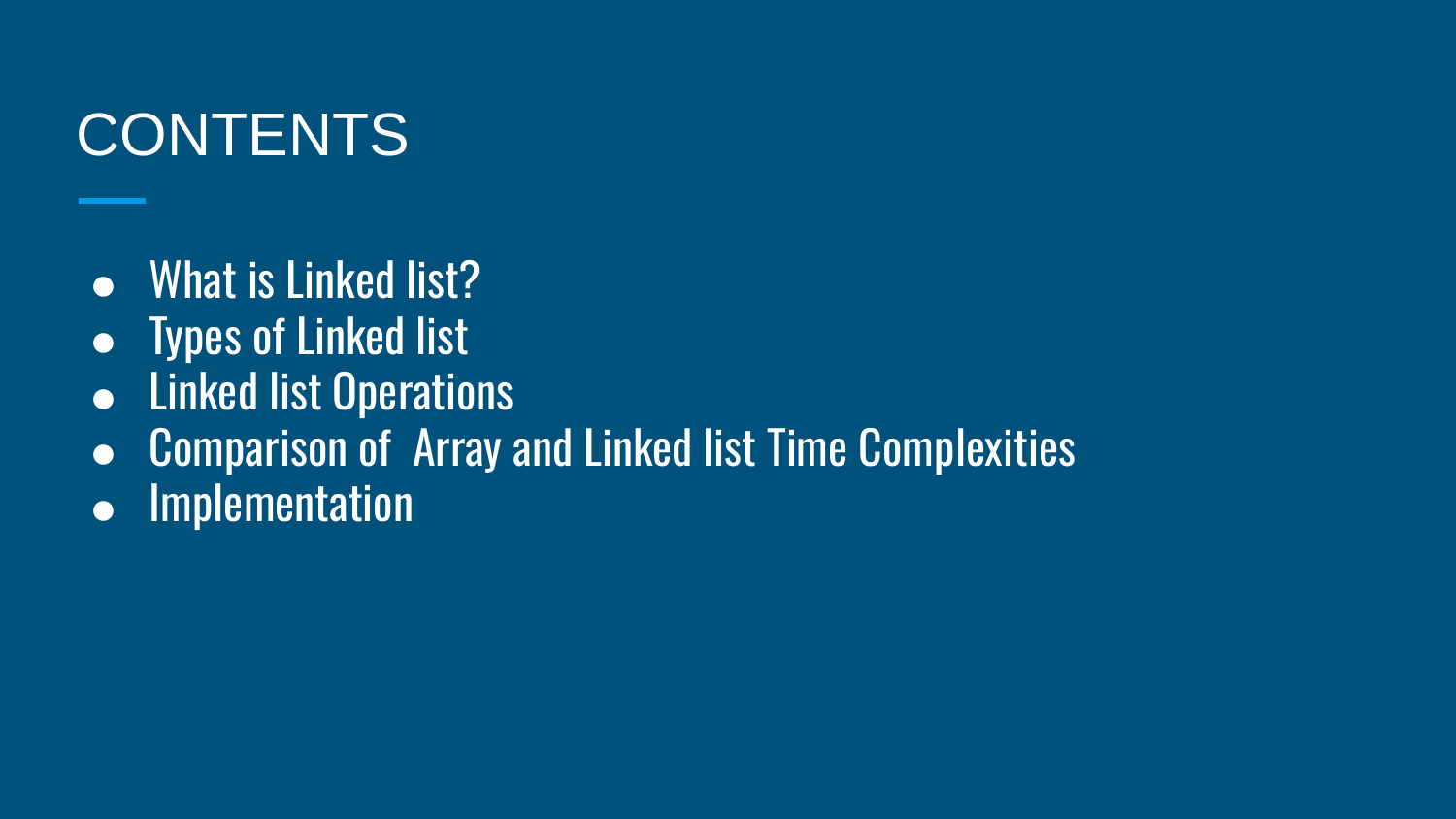

# CONTENTS
What is Linked list?
Types of Linked list
Linked list Operations
Comparison of  Array and Linked list Time Complexities
Implementation